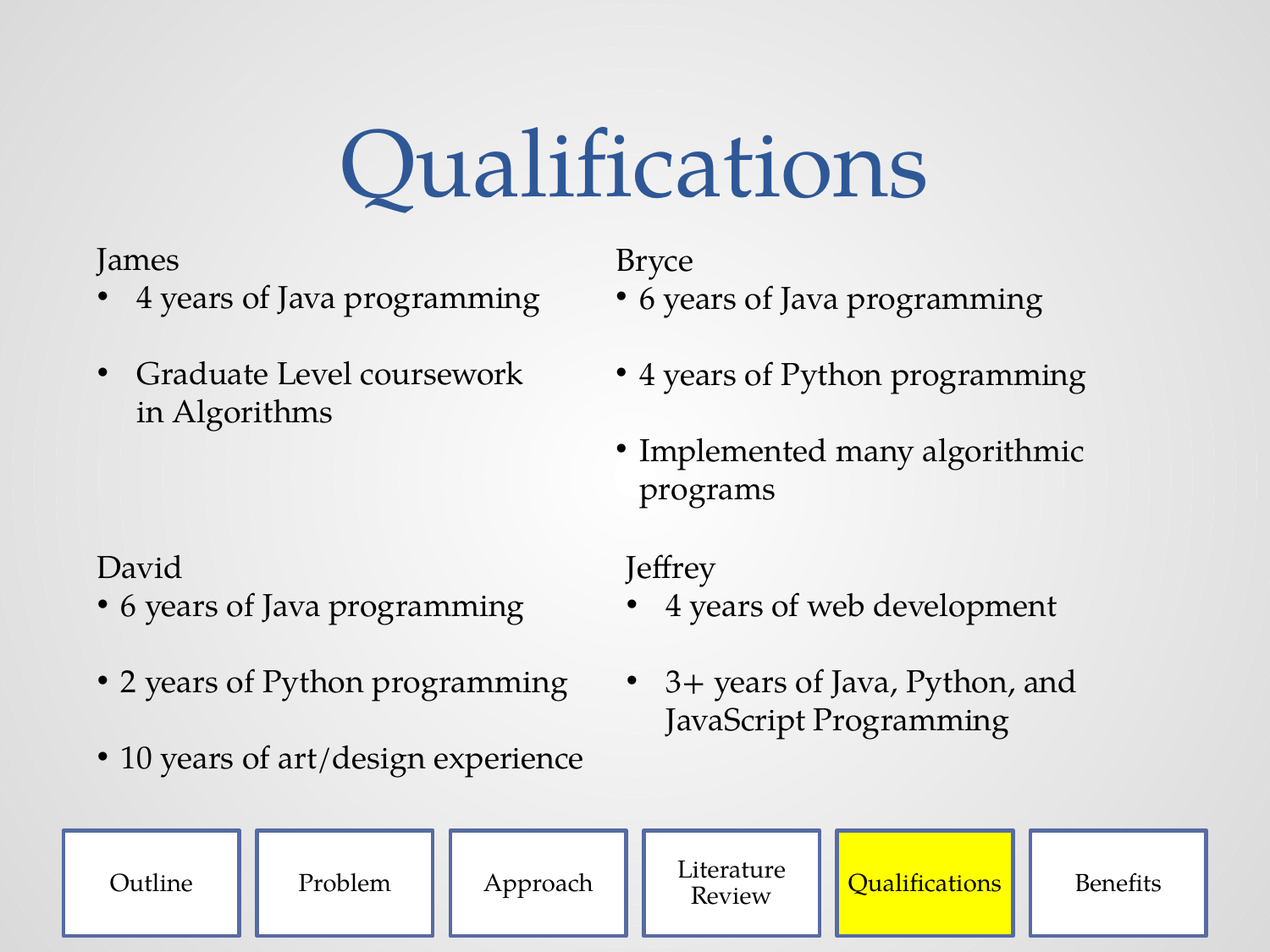

# Qualifications
James
4 years of Java programming

Graduate Level coursework in Algorithms

Bryce
6 years of Java programming

4 years of Python programming

Implemented many algorithmic programs

Jeffrey
4 years of web development

3+ years of Java, Python, and JavaScript Programming
David
6 years of Java programming

2 years of Python programming

10 years of art/design experience
Outline
Problem
Approach
Literature Review
Qualifications
Benefits